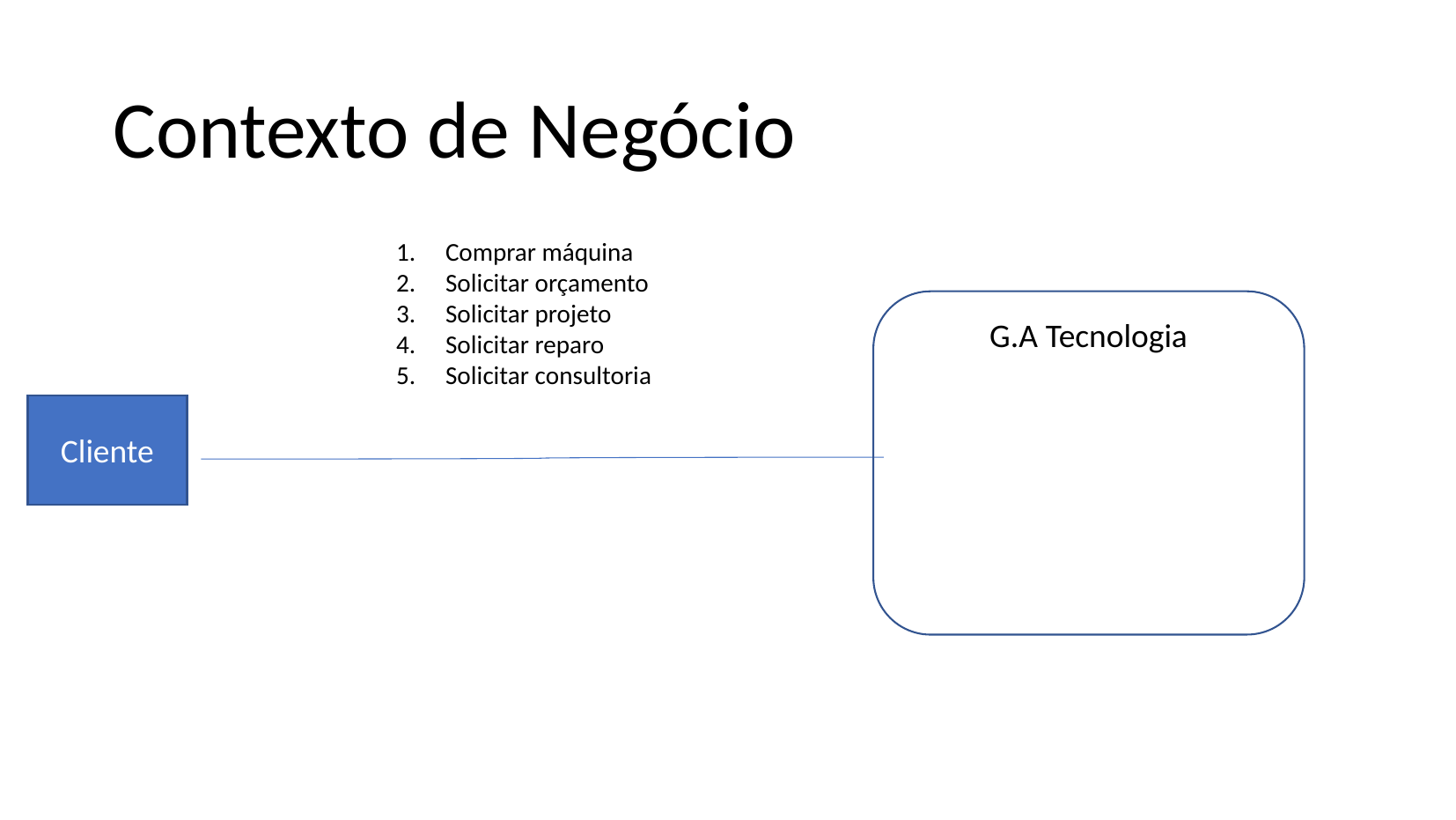

Contexto de Negócio
Comprar máquina
Solicitar orçamento
Solicitar projeto
Solicitar reparo
Solicitar consultoria
G.A Tecnologia
Cliente